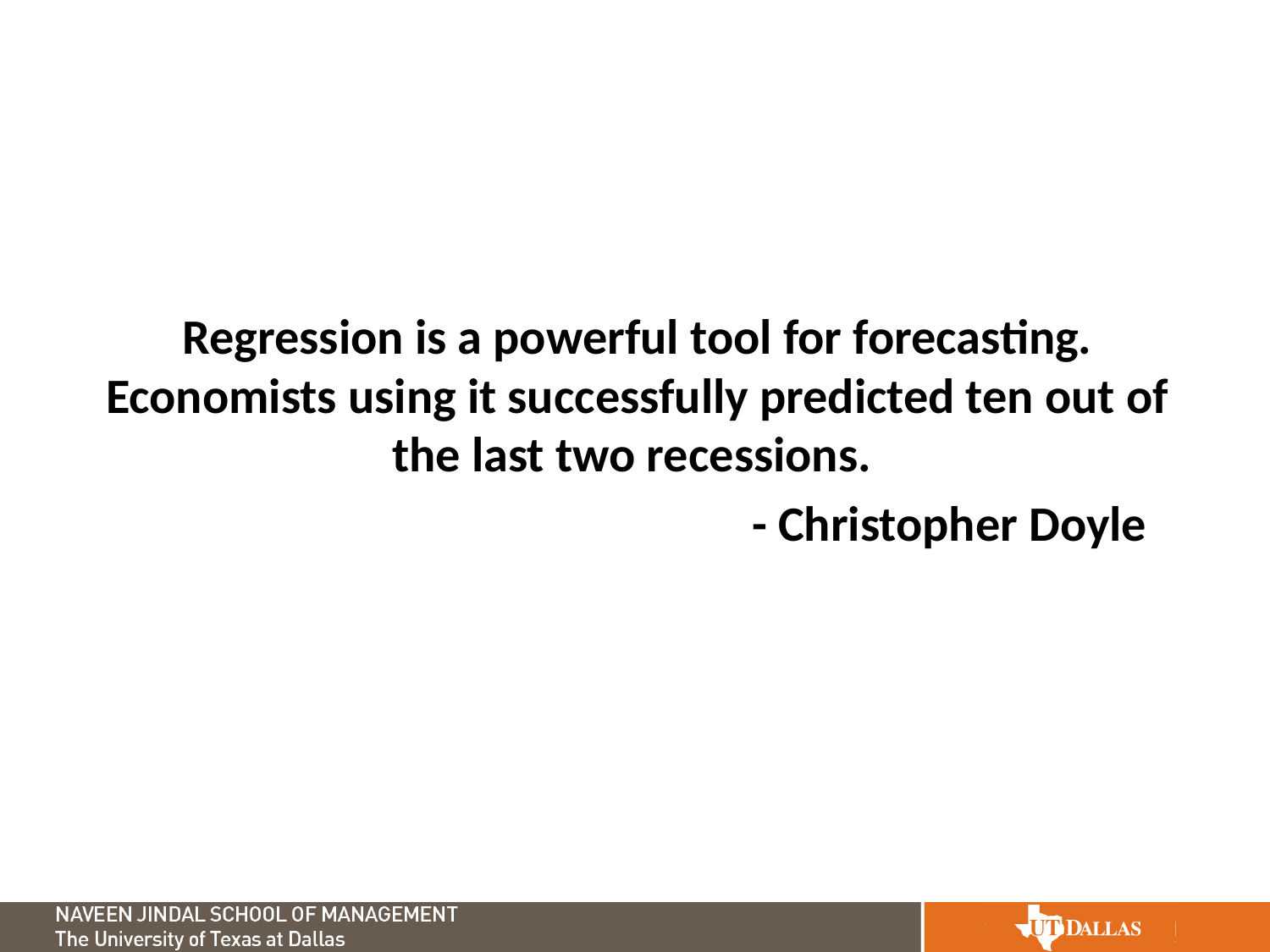

Regression is a powerful tool for forecasting. Economists using it successfully predicted ten out of the last two recessions.
					- Christopher Doyle‏